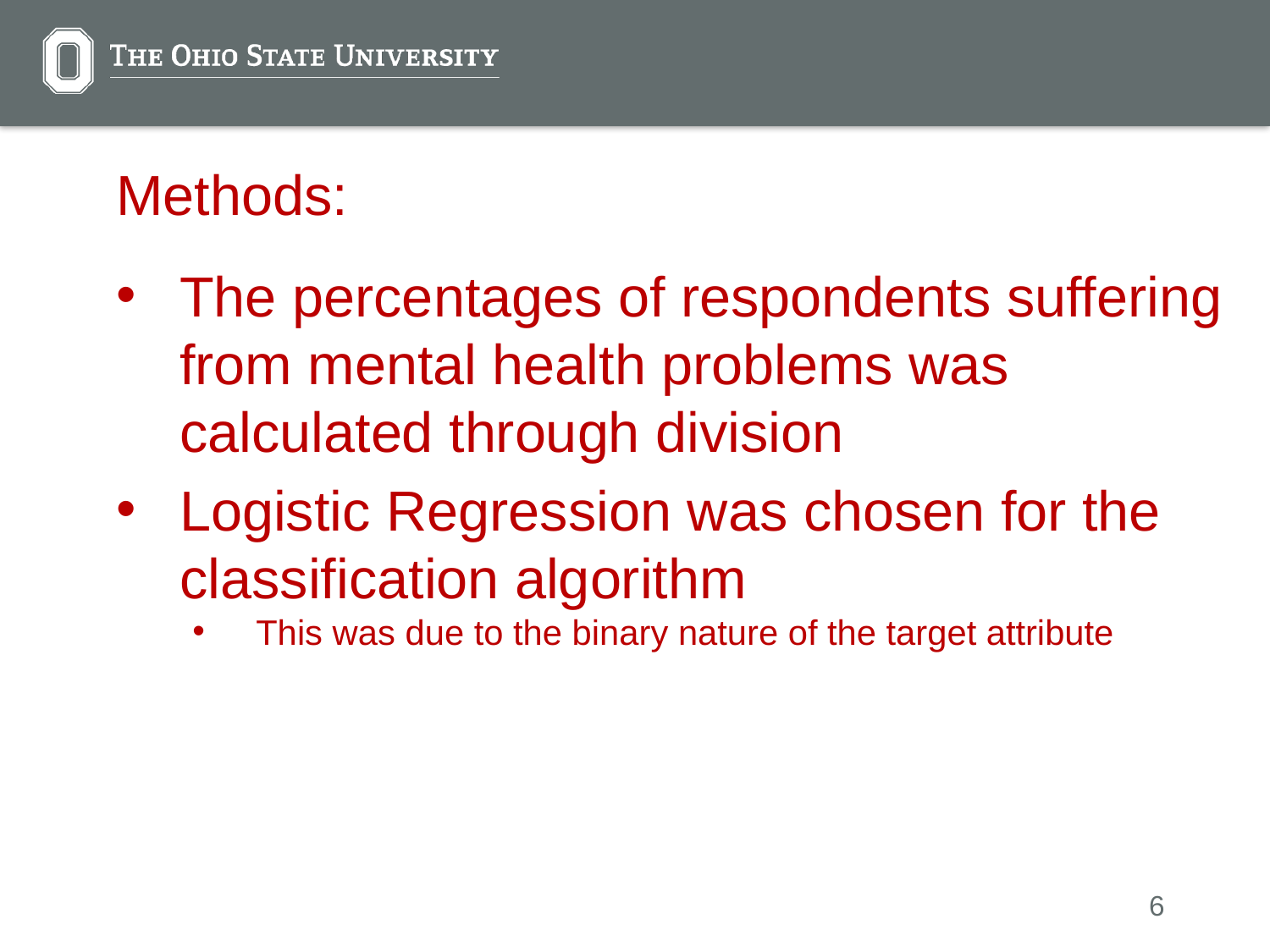

Methods:
The percentages of respondents suffering from mental health problems was calculated through division
Logistic Regression was chosen for the classification algorithm
This was due to the binary nature of the target attribute